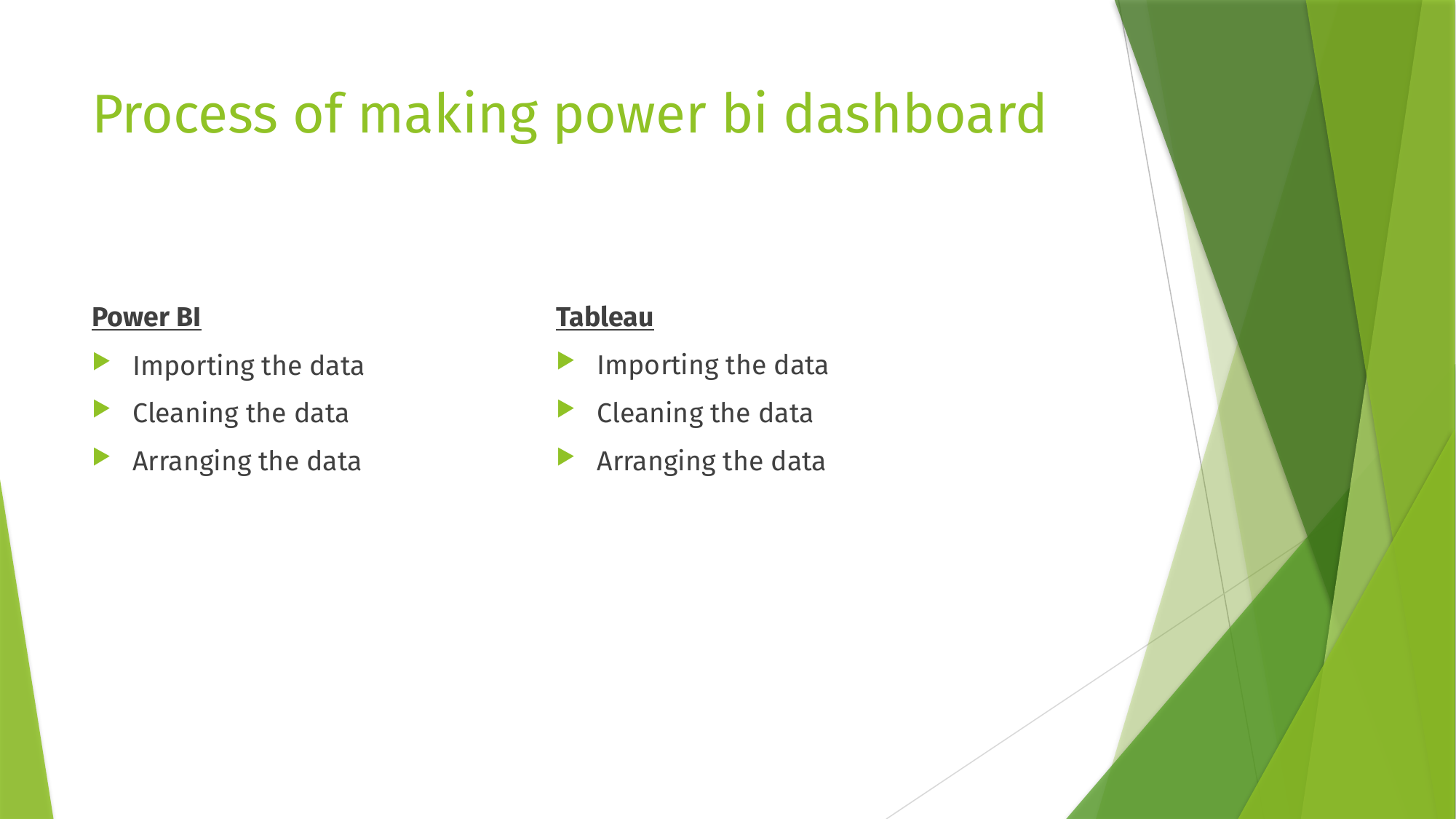

# Process of making power bi dashboard
Power BI
Importing the data
Cleaning the data
Arranging the data

Tableau
Importing the data
Cleaning the data
Arranging the data